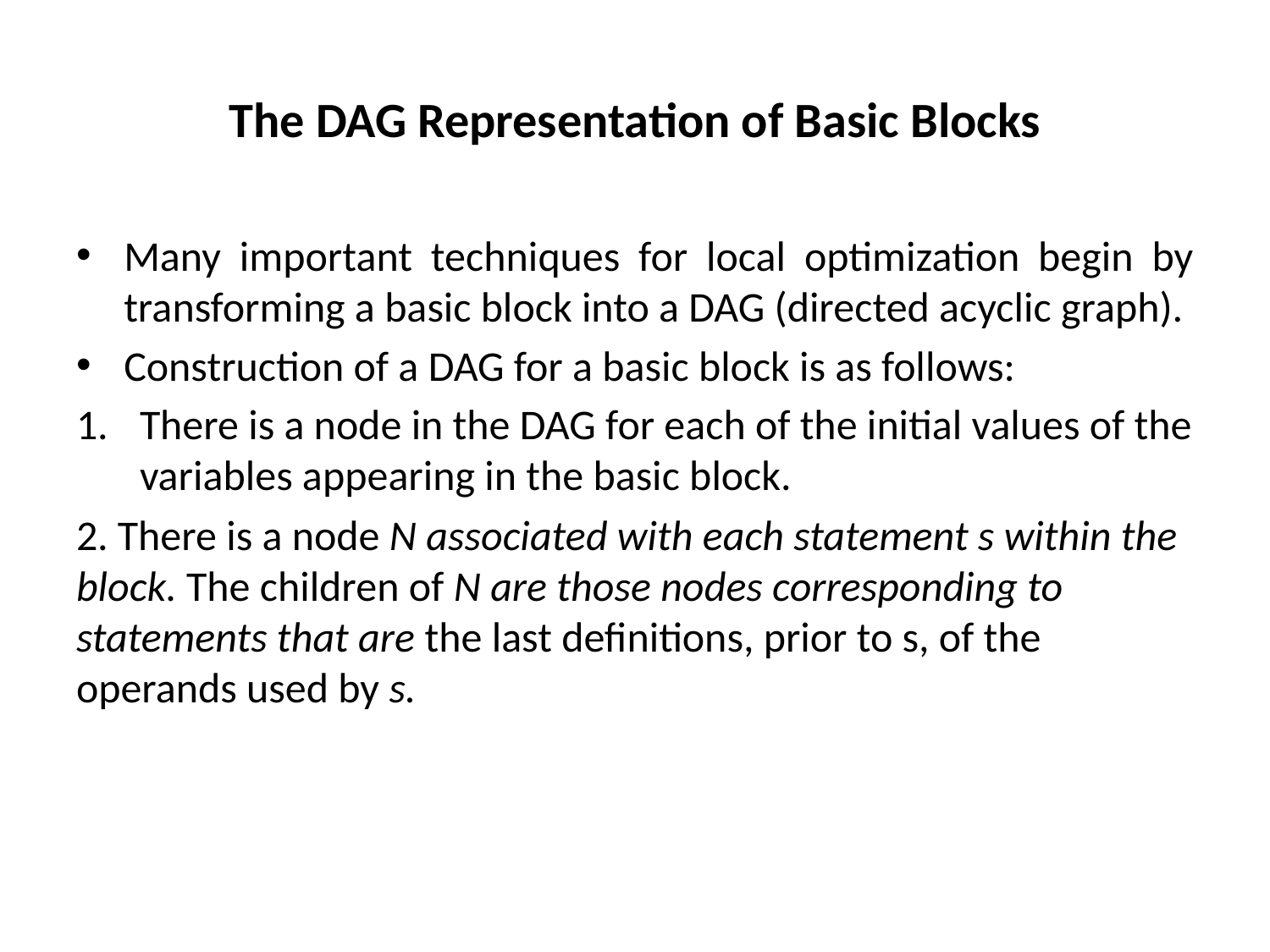

# The DAG Representation of Basic Blocks
Many important techniques for local optimization begin by transforming a basic block into a DAG (directed acyclic graph).
Construction of a DAG for a basic block is as follows:
There is a node in the DAG for each of the initial values of the variables appearing in the basic block.
2. There is a node N associated with each statement s within the block. The children of N are those nodes corresponding to statements that are the last definitions, prior to s, of the operands used by s.